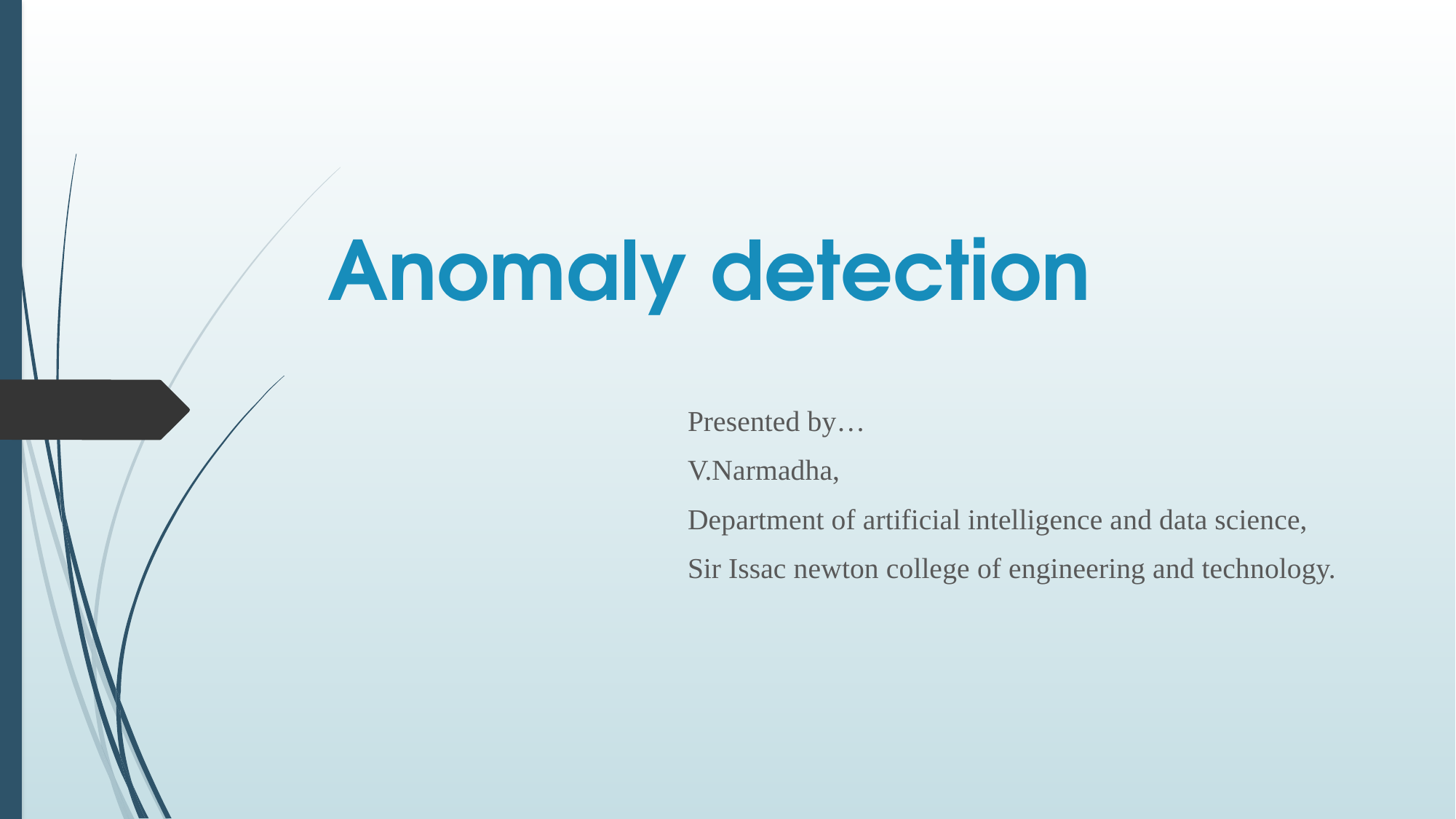

# Anomaly detection
Presented by…
V.Narmadha,
Department of artificial intelligence and data science,
Sir Issac newton college of engineering and technology.